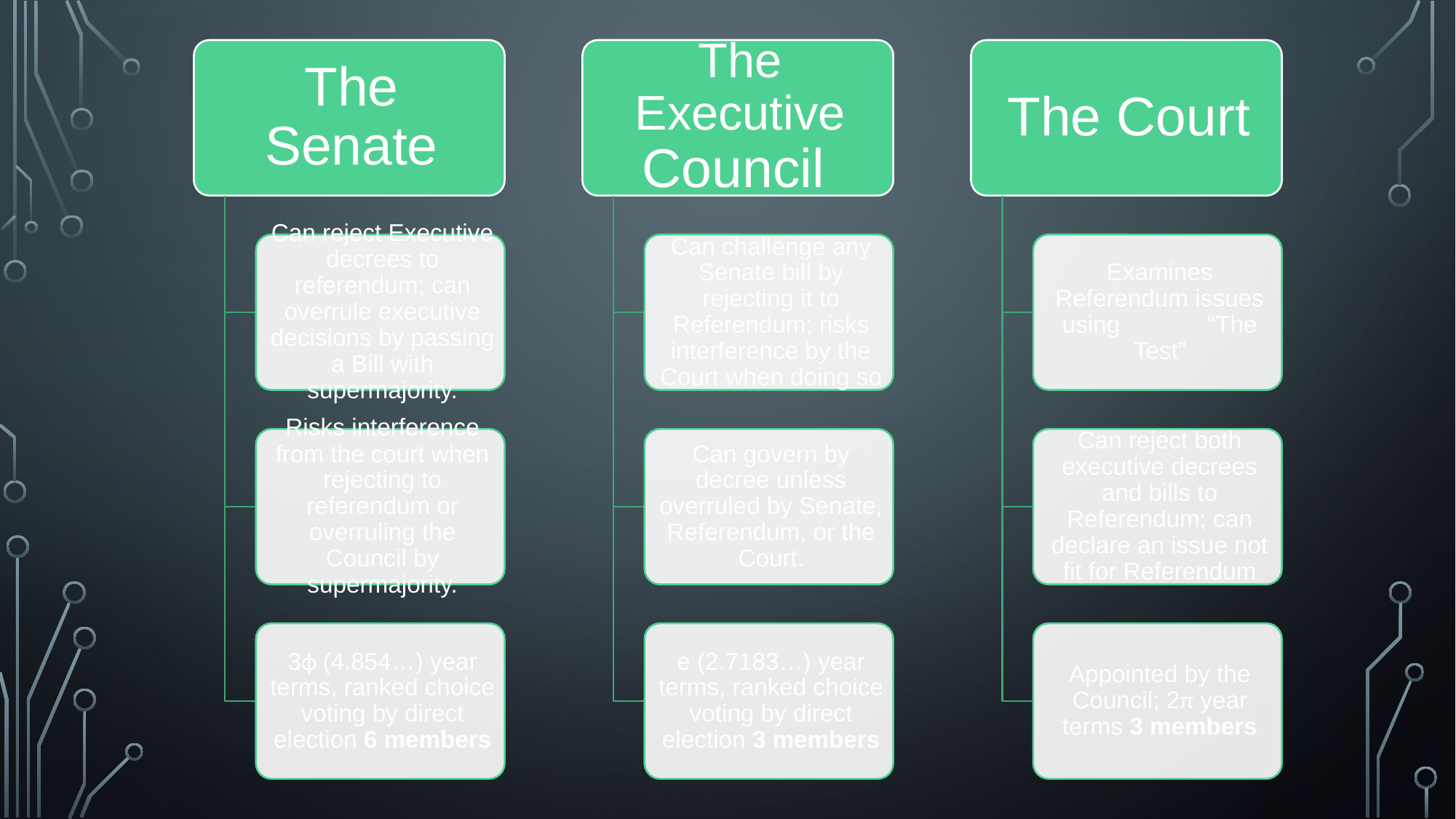

The Senate
Can reject Executive decrees to referendum; can overrule executive decisions by passing a Bill with supermajority.
Risks interference from the court when rejecting to referendum or overruling the Council by supermajority.
3ϕ (4.854…) year terms, ranked choice voting by direct election 6 members
The Executive Council
Can challenge any Senate bill by rejecting it to Referendum; risks interference by the Court when doing so
Can govern by decree unless overruled by Senate, Referendum, or the Court.
e (2.7183…) year terms, ranked choice voting by direct election 3 members
The Court
Examines Referendum issues using             “The Test”
Can reject both executive decrees and bills to Referendum; can declare an issue not fit for Referendum
Appointed by the Council; 2π year terms 3 members